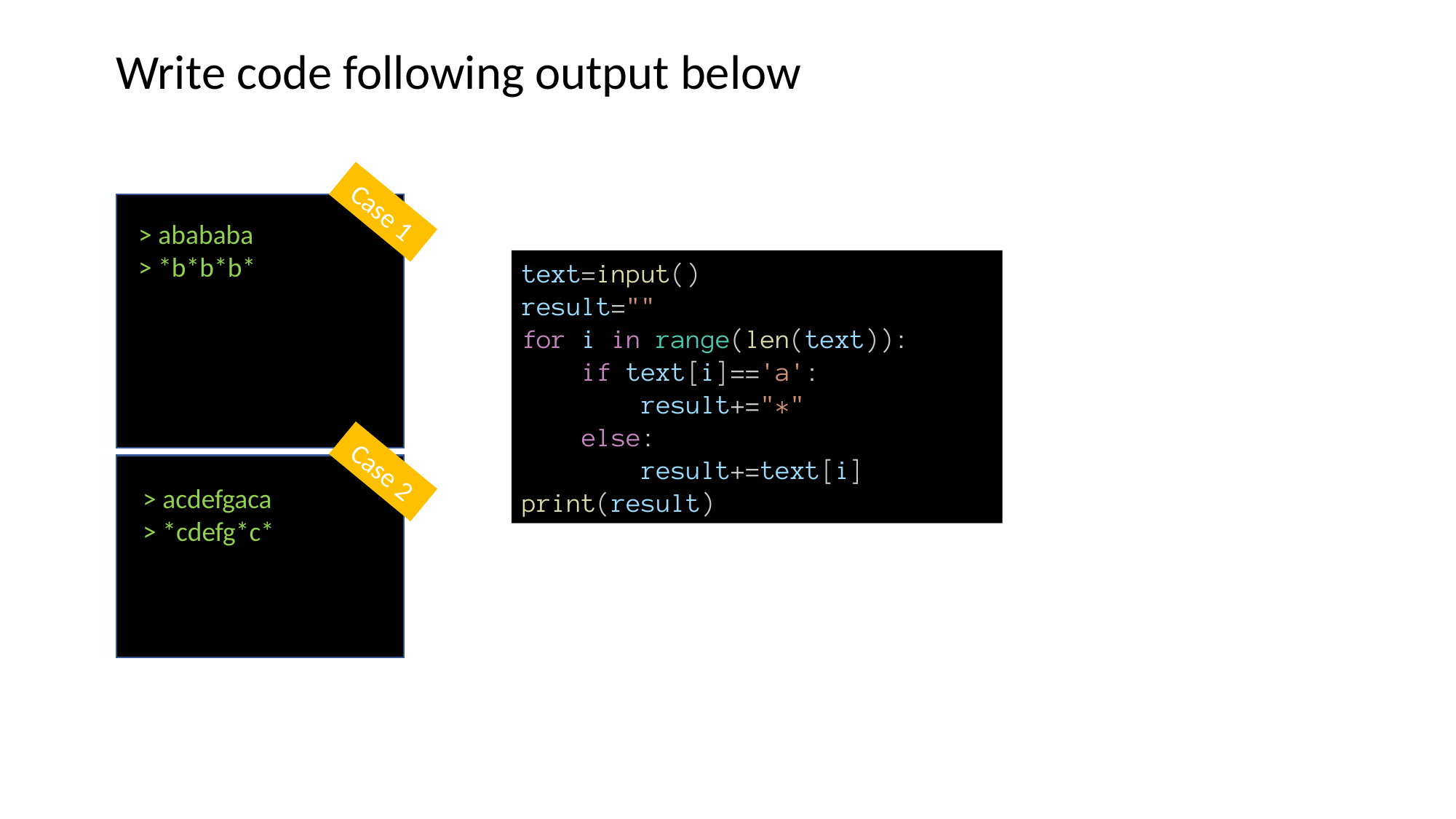

Write code following output below
Case 1

> abababa
> *b*b*b*
text=input()
result=""
for i in range(len(text)):
    if text[i]=='a':
        result+="*"
    else:
        result+=text[i]
print(result)
Case 2

> acdefgaca
> *cdefg*c*